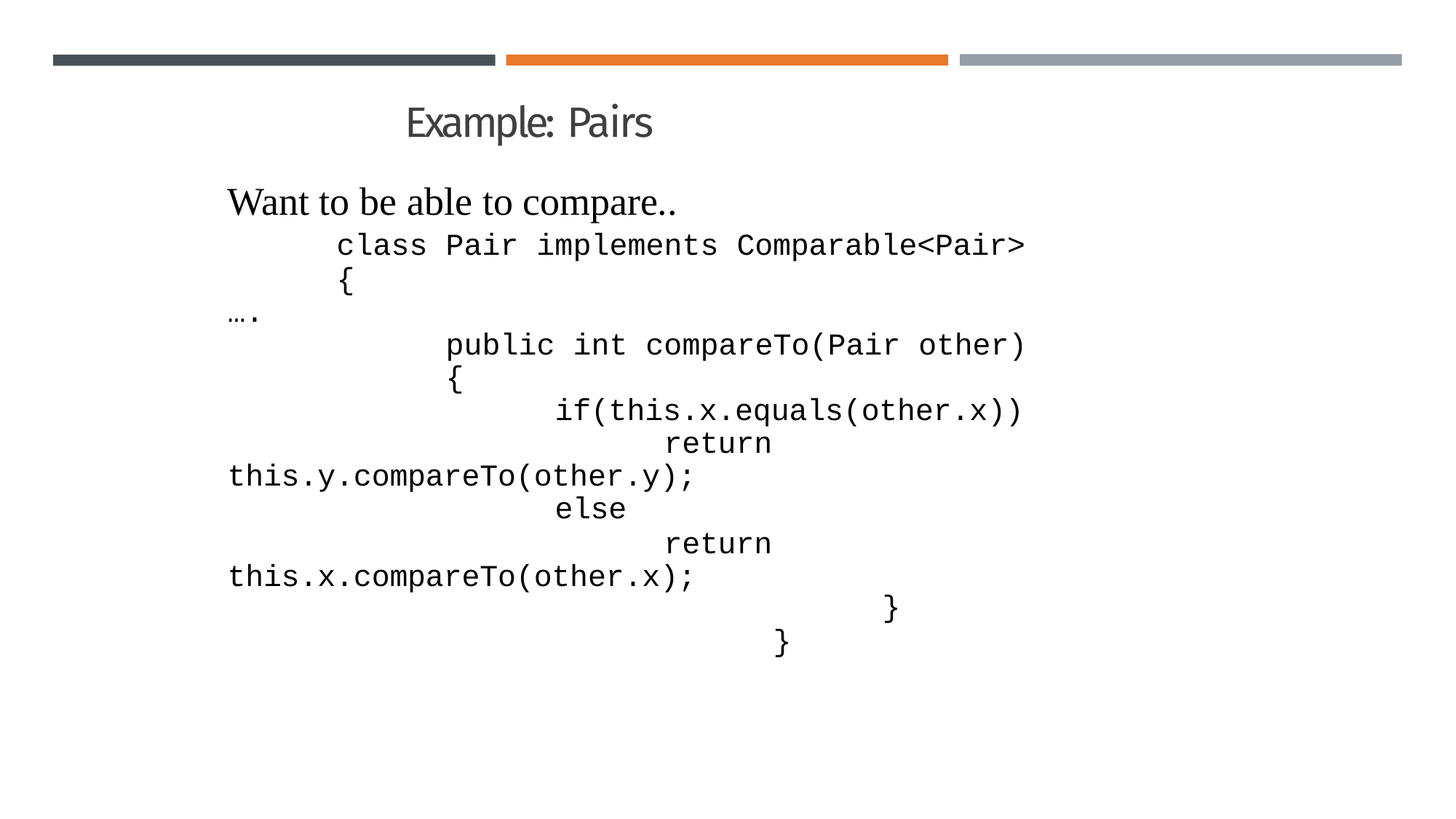

# Example: Pairs
Want to be able to compare..
class Pair implements Comparable<Pair>
{
….
public int compareTo(Pair other)
{
if(this.x.equals(other.x))
return
this.y.compareTo(other.y);
else
return this.x.compareTo(other.x);
}
}